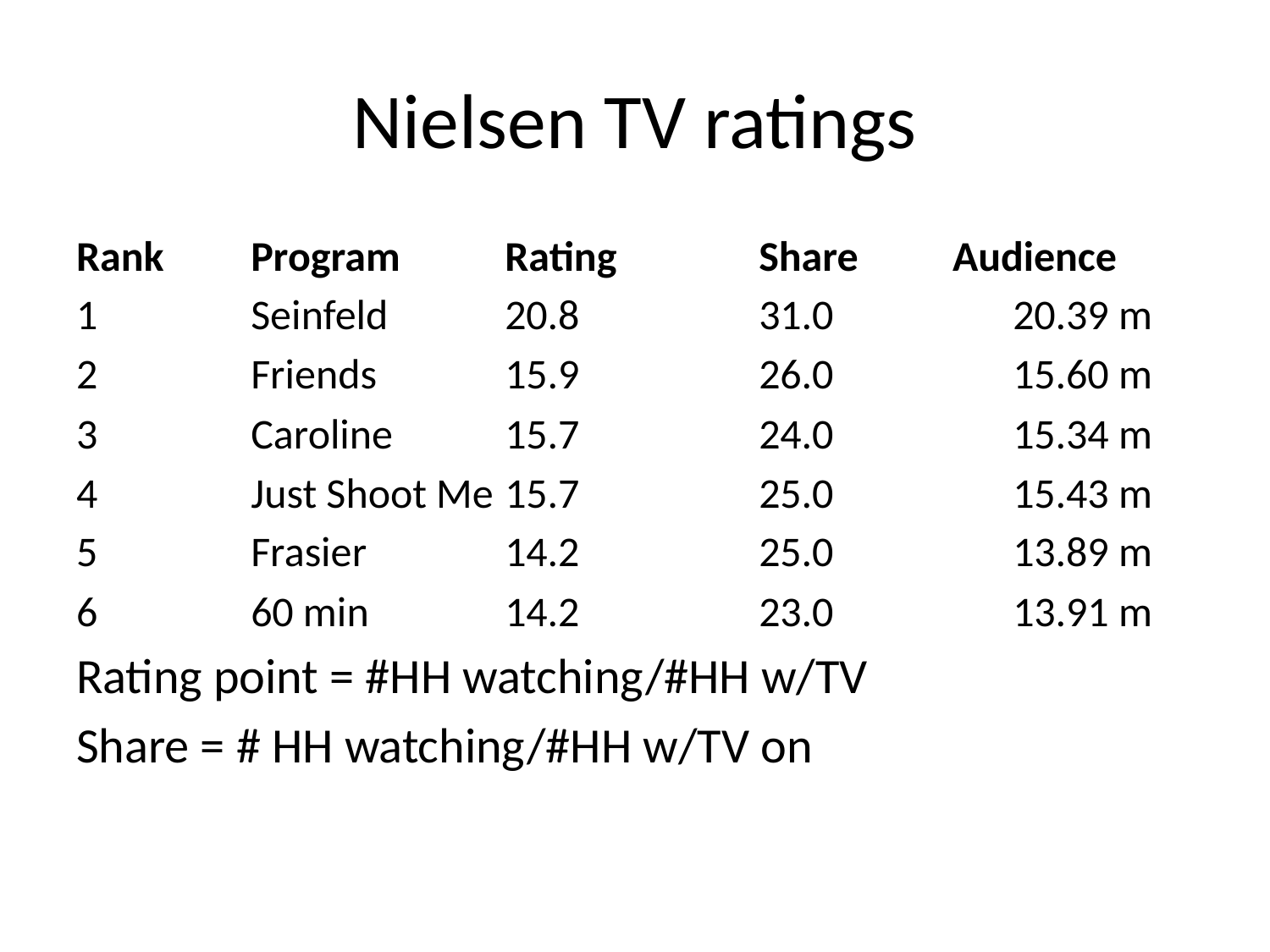

# Nielsen TV ratings
Rank	Program	Rating		Share	       Audience
1		Seinfeld	20.8		31.0		20.39 m
2		Friends		15.9		26.0		15.60 m
3		Caroline	15.7		24.0		15.34 m
4		Just Shoot Me	15.7		25.0		15.43 m
5		Frasier		14.2		25.0		13.89 m
6		60 min		14.2		23.0		13.91 m
Rating point = #HH watching/#HH w/TV
Share = # HH watching/#HH w/TV on